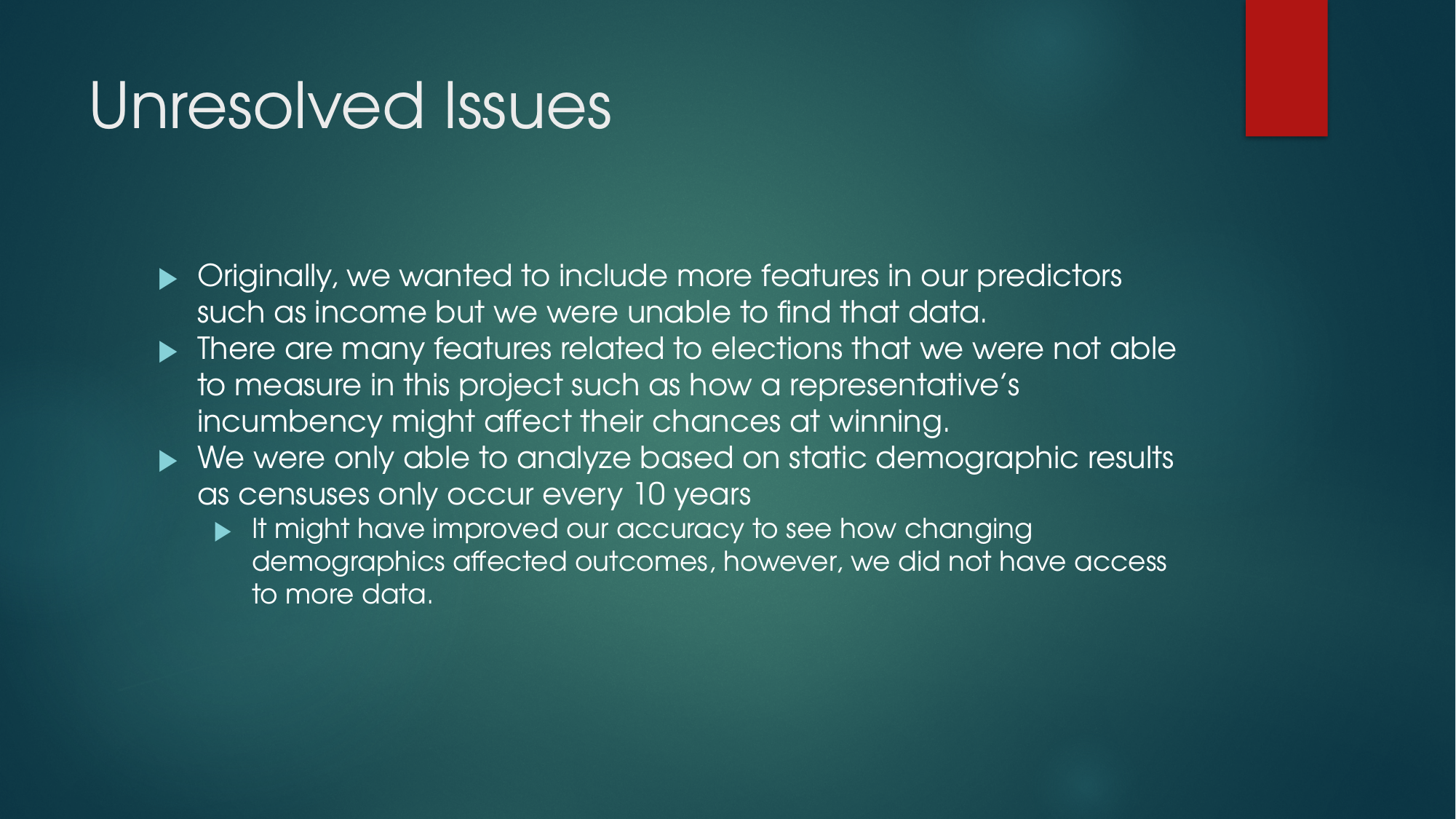

# Unresolved Issues
Originally, we wanted to include more features in our predictors such as income but we were unable to find that data.
There are many features related to elections that we were not able to measure in this project such as how a representative’s incumbency might affect their chances at winning.
We were only able to analyze based on static demographic results as censuses only occur every 10 years
It might have improved our accuracy to see how changing demographics affected outcomes, however, we did not have access to more data.